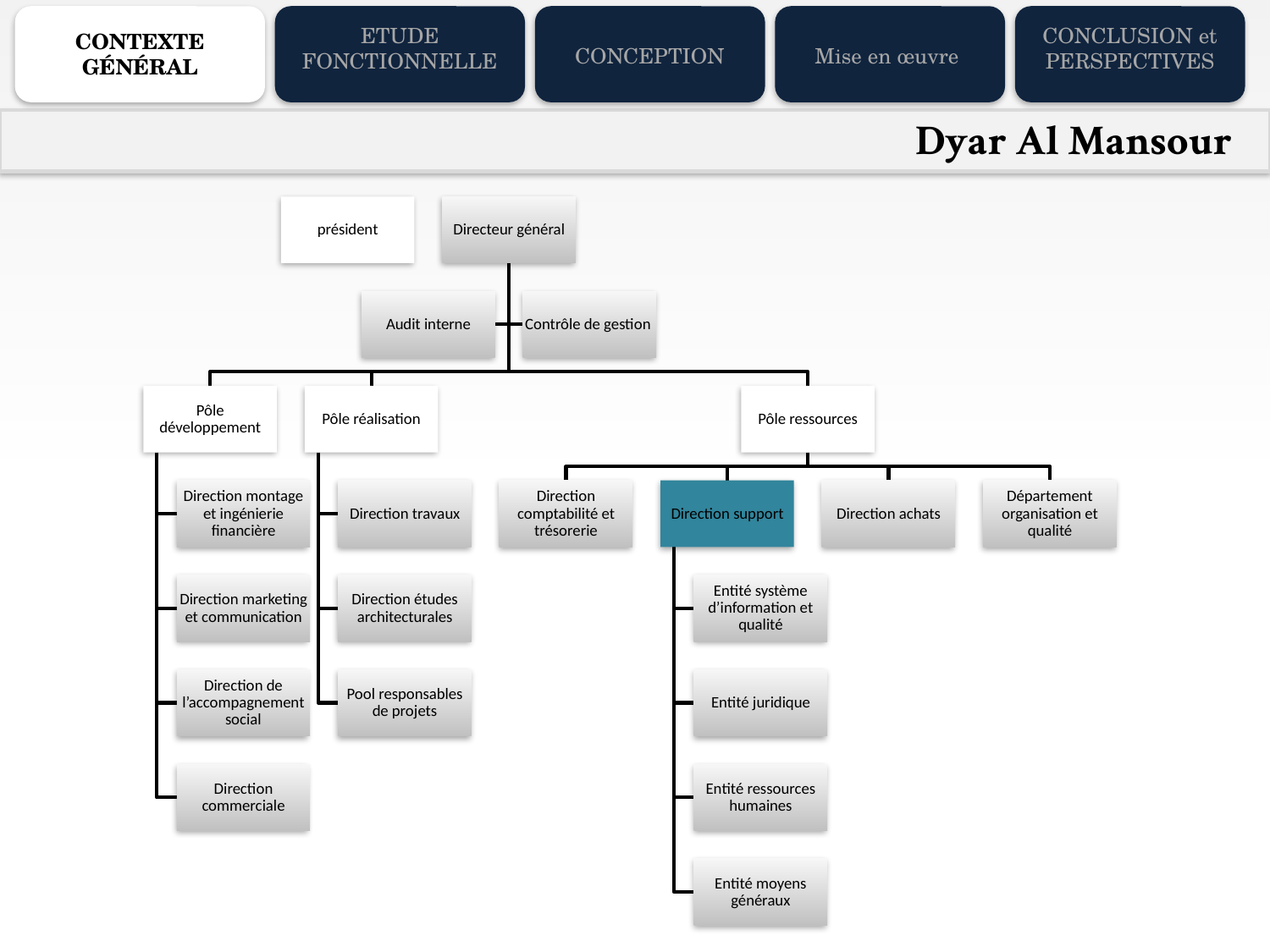

ETUDE FONCTIONNELLE
CONCLUSION et PERSPECTIVES
CONTEXTE GÉNÉRAL
CONCEPTION
Mise en œuvre
Dyar Al Mansour

président
Directeur général
Pôle développement
Direction montage et ingénierie financière
Direction marketing et communication
Direction de l’accompagnement social
Direction commerciale
Pôle réalisation
Direction travaux
Direction études architecturales
Pool responsables de projets
Pôle ressources
Direction comptabilité et trésorerie
Direction support
Entité système d’information et qualité
Entité juridique
Entité ressources humaines
Entité moyens généraux
Direction achats
Département organisation et qualité
Audit interne
Contrôle de gestion